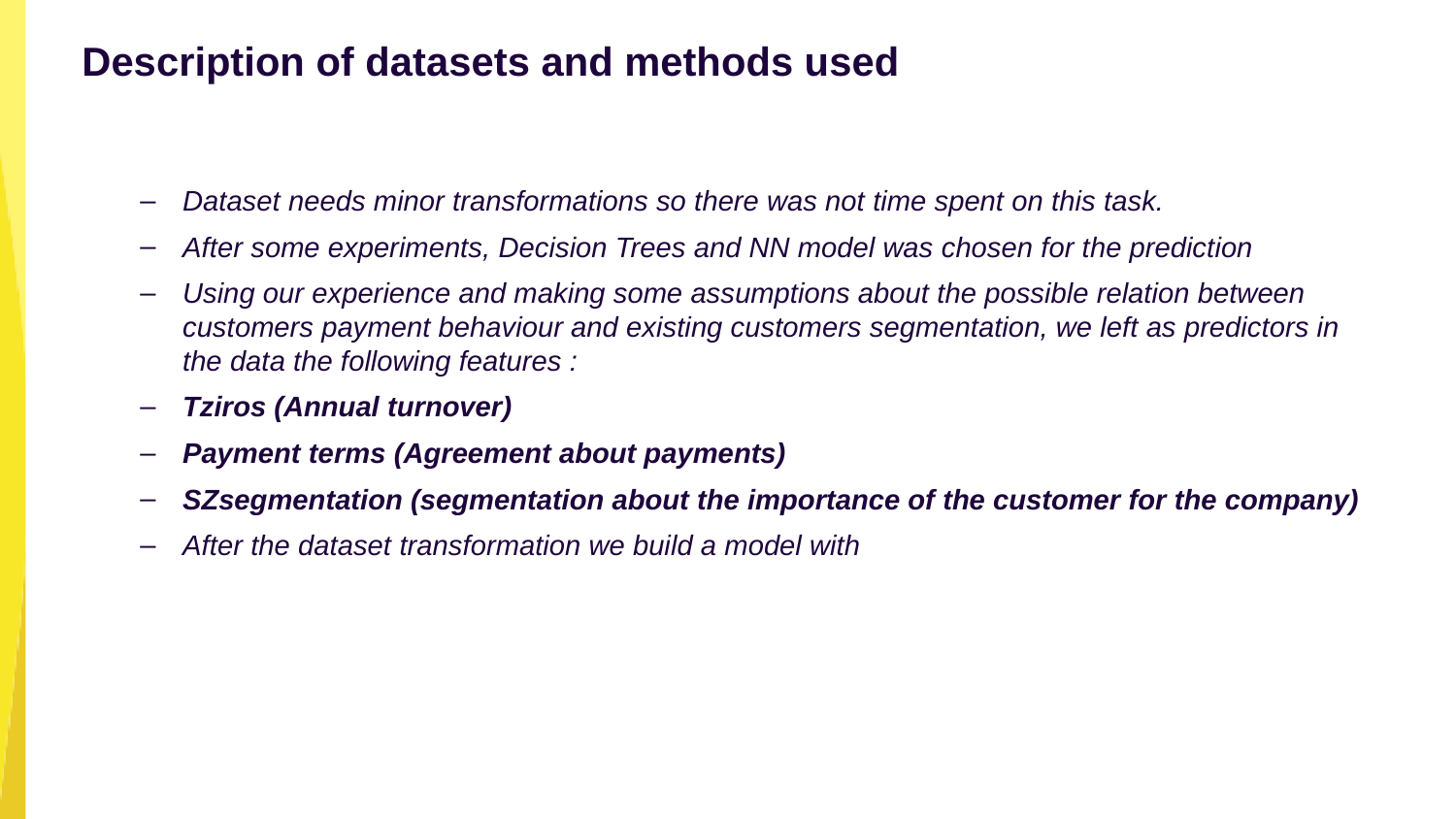

# Description of datasets and methods used
Dataset needs minor transformations so there was not time spent on this task.
After some experiments, Decision Trees and NN model was chosen for the prediction
Using our experience and making some assumptions about the possible relation between customers payment behaviour and existing customers segmentation, we left as predictors in the data the following features :
Tziros (Annual turnover)
Payment terms (Agreement about payments)
SZsegmentation (segmentation about the importance of the customer for the company)
After the dataset transformation we build a model with